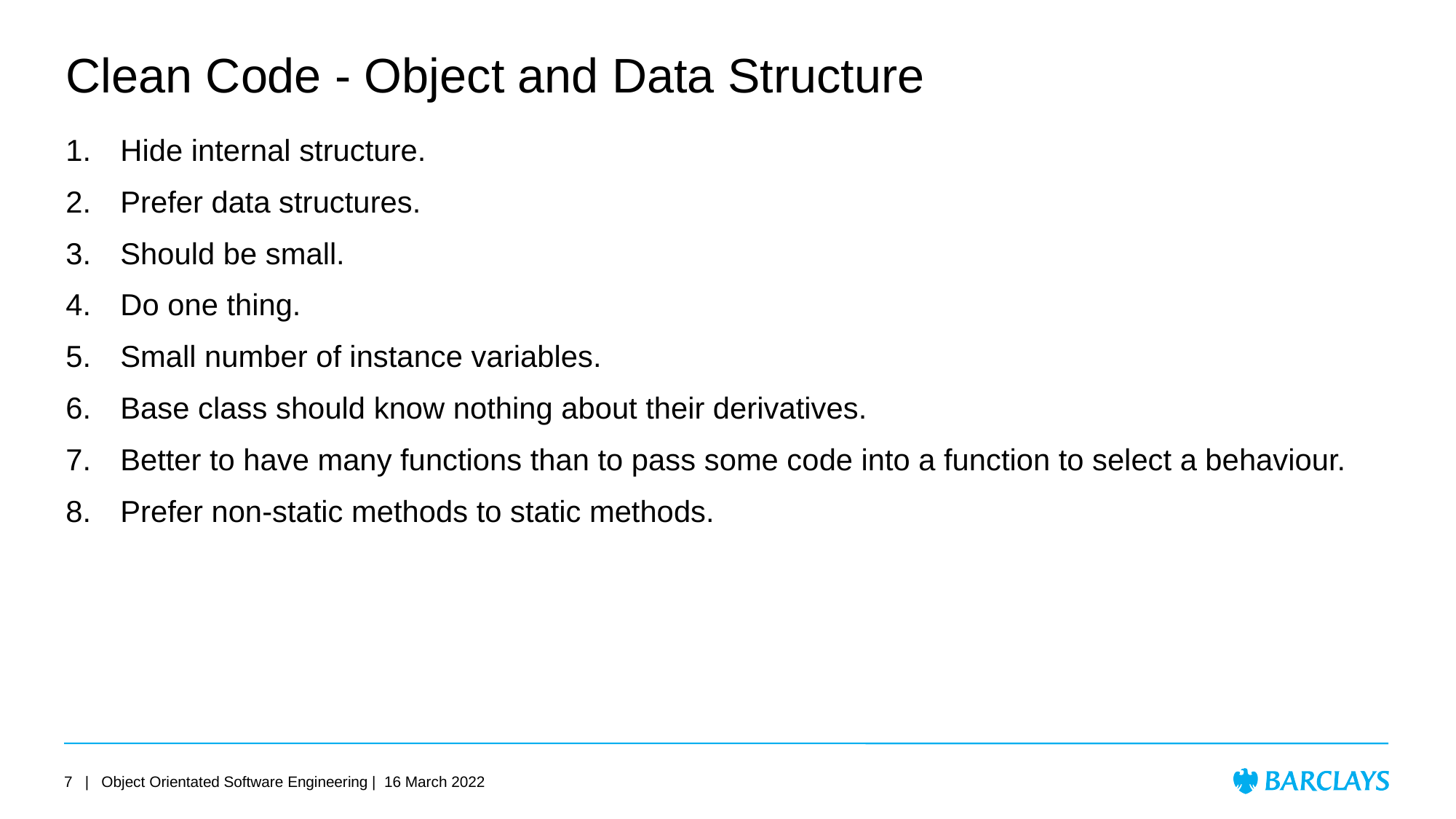

# Clean Code - Object and Data Structure
Hide internal structure.
Prefer data structures.
Should be small.
Do one thing.
Small number of instance variables.
Base class should know nothing about their derivatives.
Better to have many functions than to pass some code into a function to select a behaviour.
Prefer non-static methods to static methods.